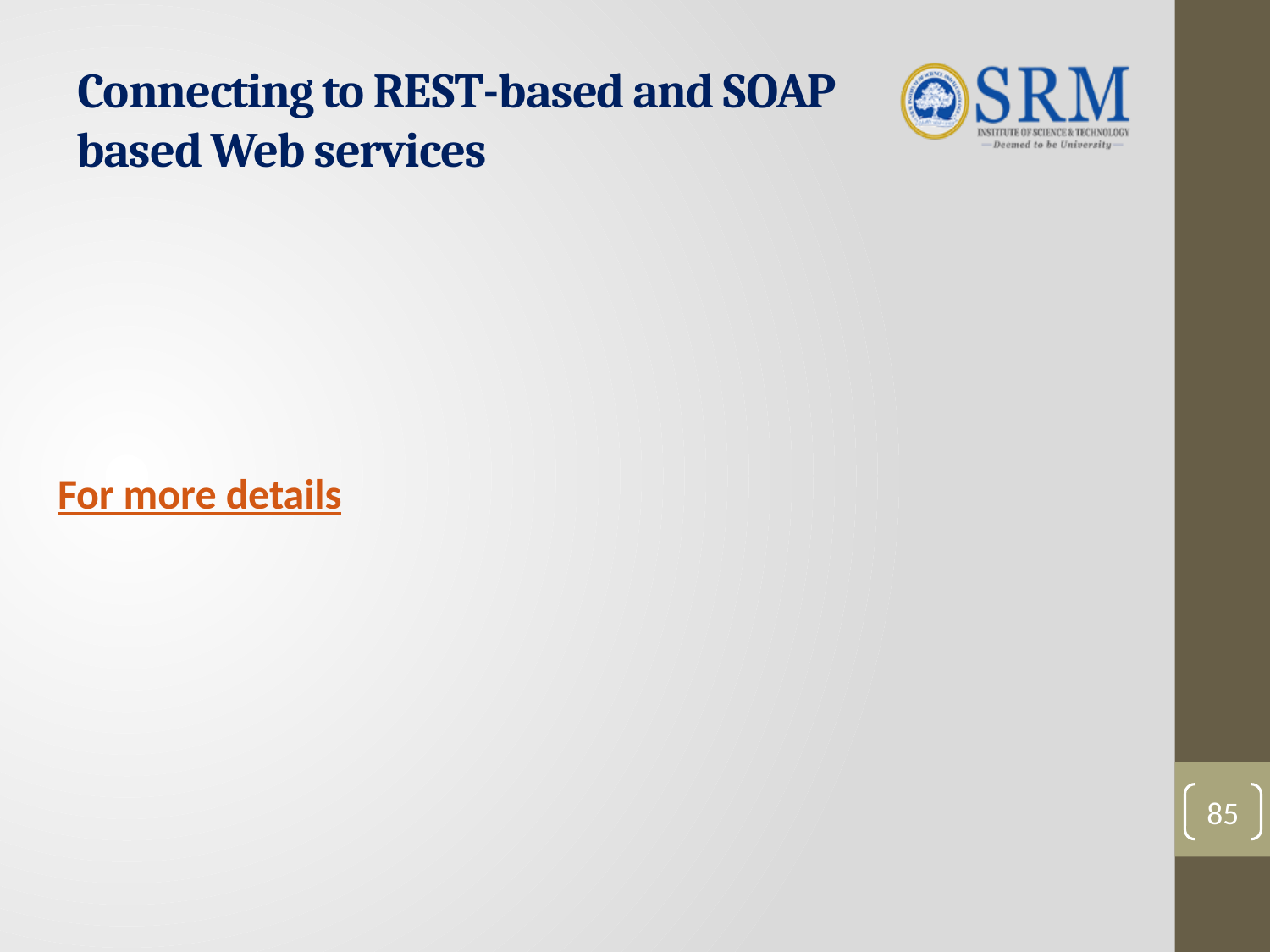

# Connecting to REST-based and SOAP based Web services

		For more details

85